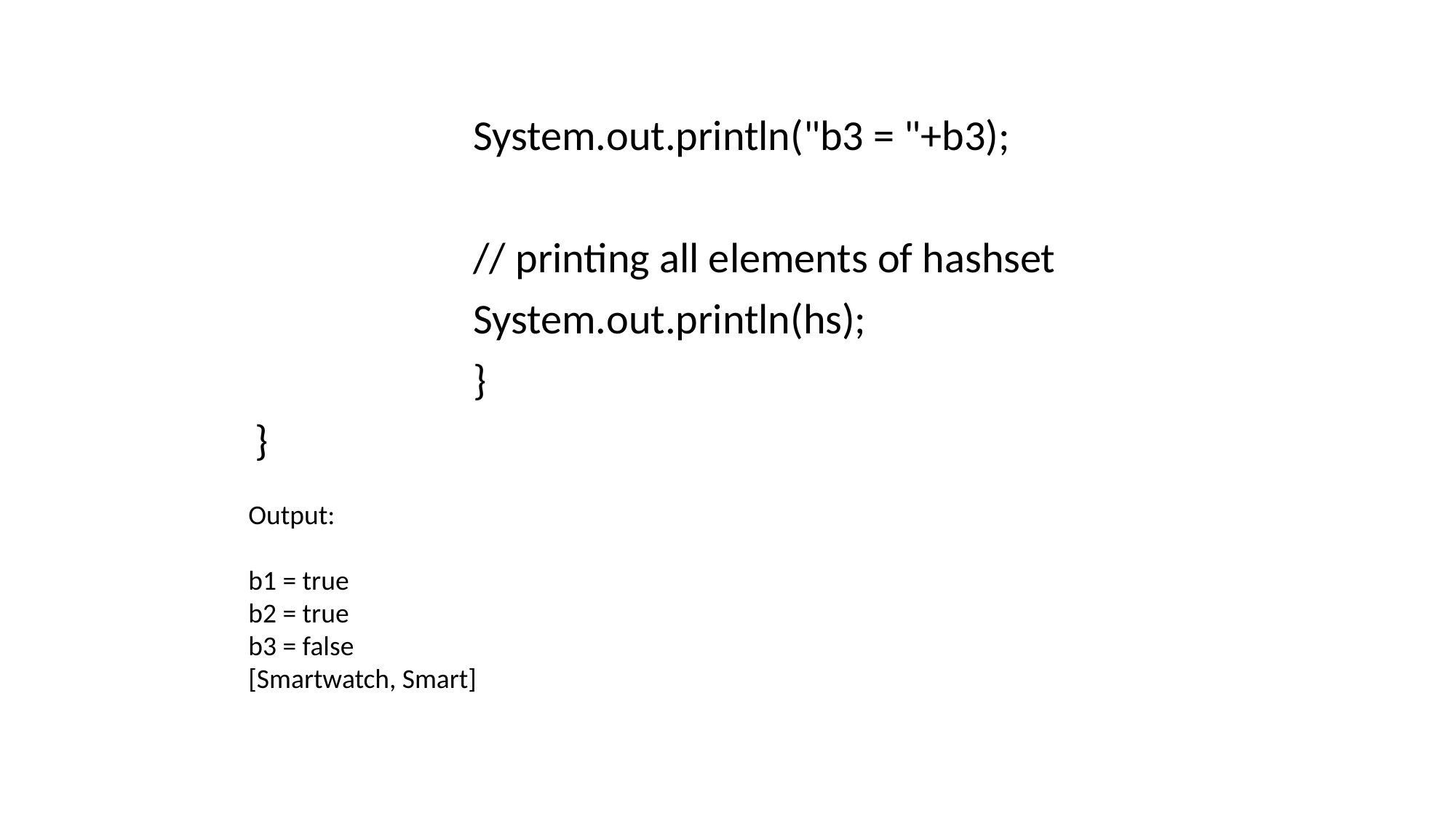

System.out.println("b3 = "+b3);

		// printing all elements of hashset
		System.out.println(hs);
		}
}
Output:

b1 = true
b2 = true
b3 = false
[Smartwatch, Smart]